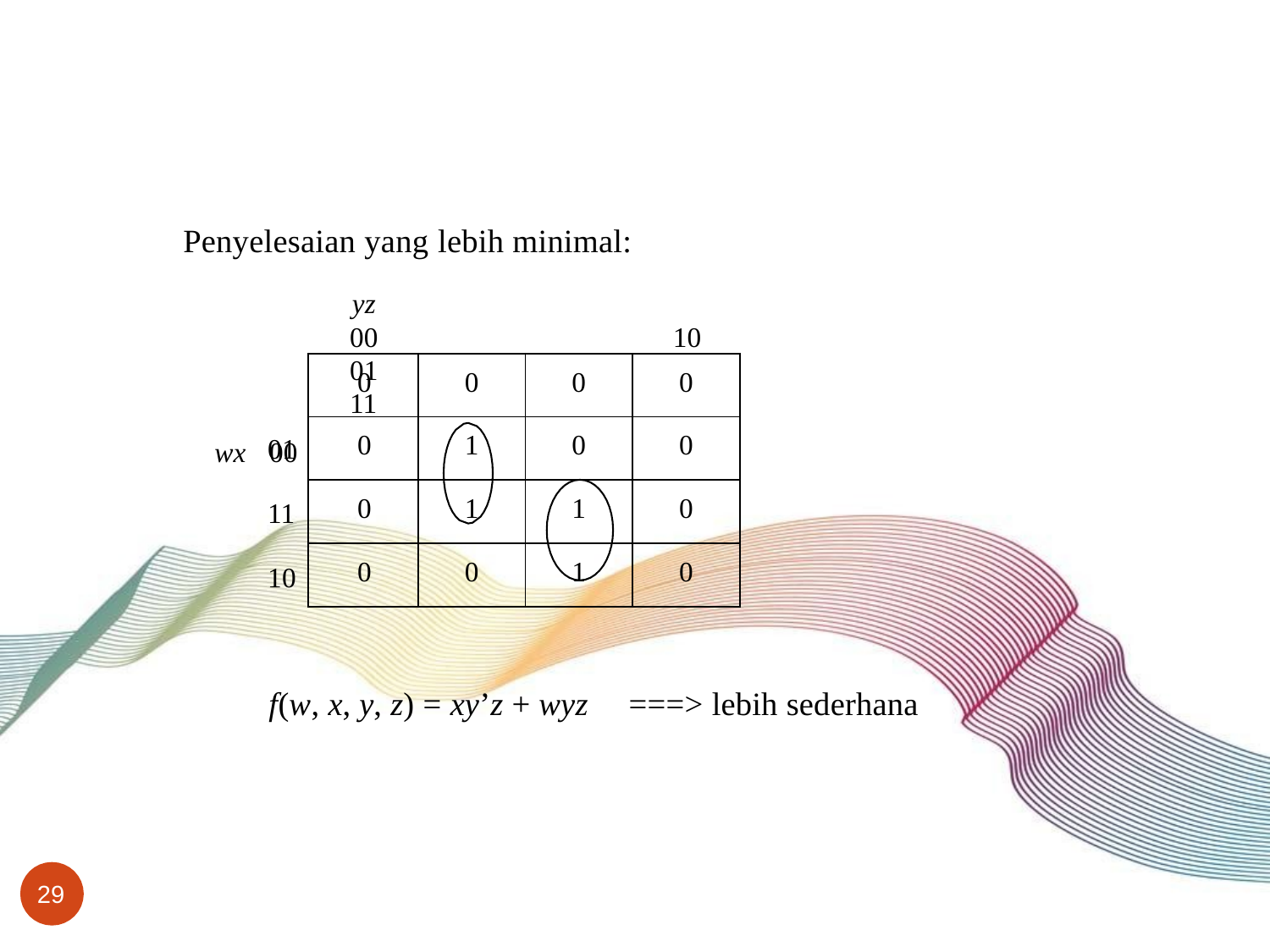

# Penyelesaian yang lebih minimal:
yz
00	01	11
wx	00
10
| 0 | 0 | 0 | 0 |
| --- | --- | --- | --- |
| 0 | 1 | 0 | 0 |
| 0 | 1 | 1 | 0 |
| 0 | 0 | 1 | 0 |

01

11

10

f(w, x, y, z) = xy’z + wyz
===> lebih sederhana

29